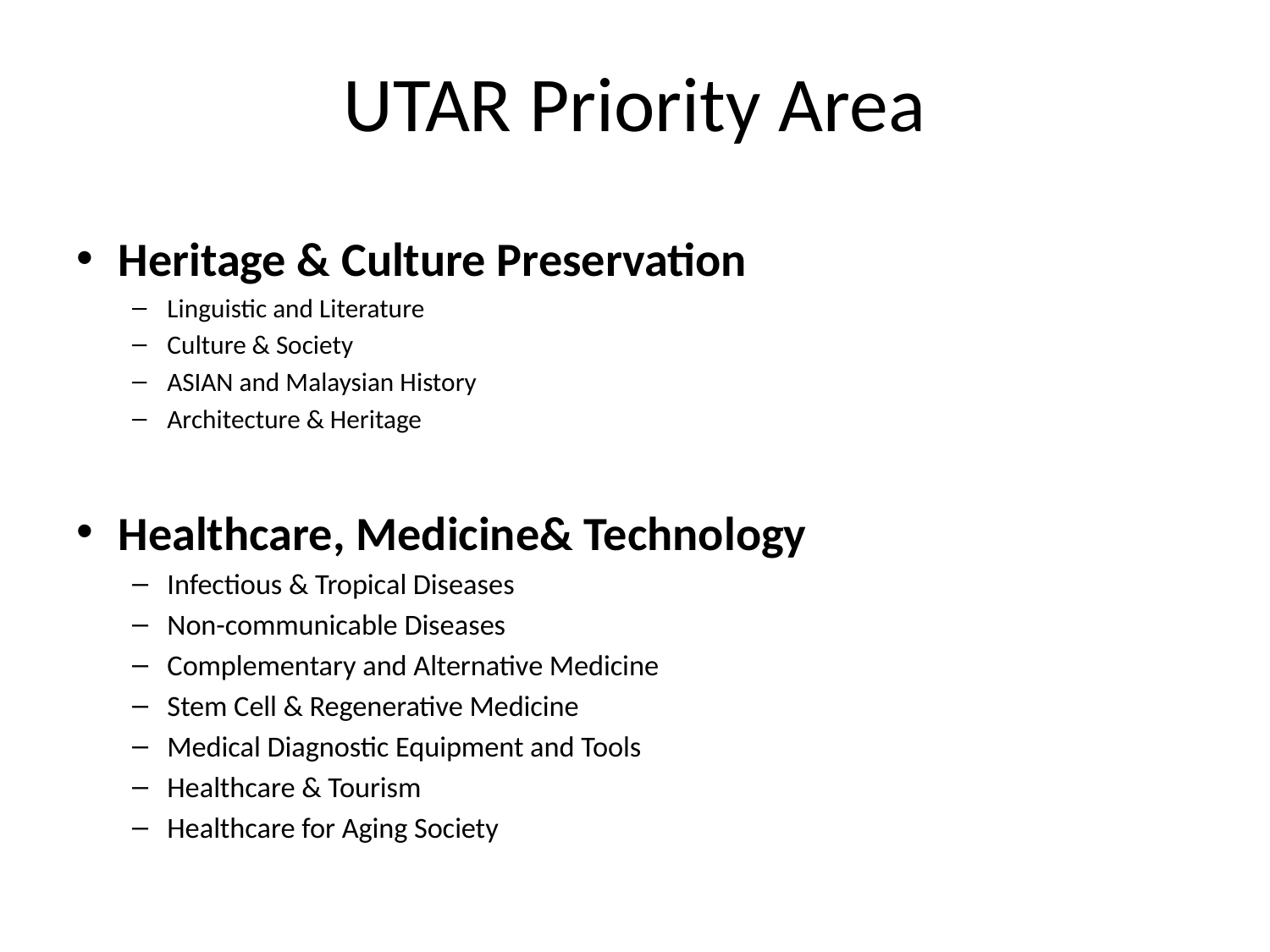

# UTAR Priority Area
Heritage & Culture Preservation
Linguistic and Literature
Culture & Society
ASIAN and Malaysian History
Architecture & Heritage

Healthcare, Medicine& Technology
Infectious & Tropical Diseases
Non-communicable Diseases
Complementary and Alternative Medicine
Stem Cell & Regenerative Medicine
Medical Diagnostic Equipment and Tools
Healthcare & Tourism
Healthcare for Aging Society